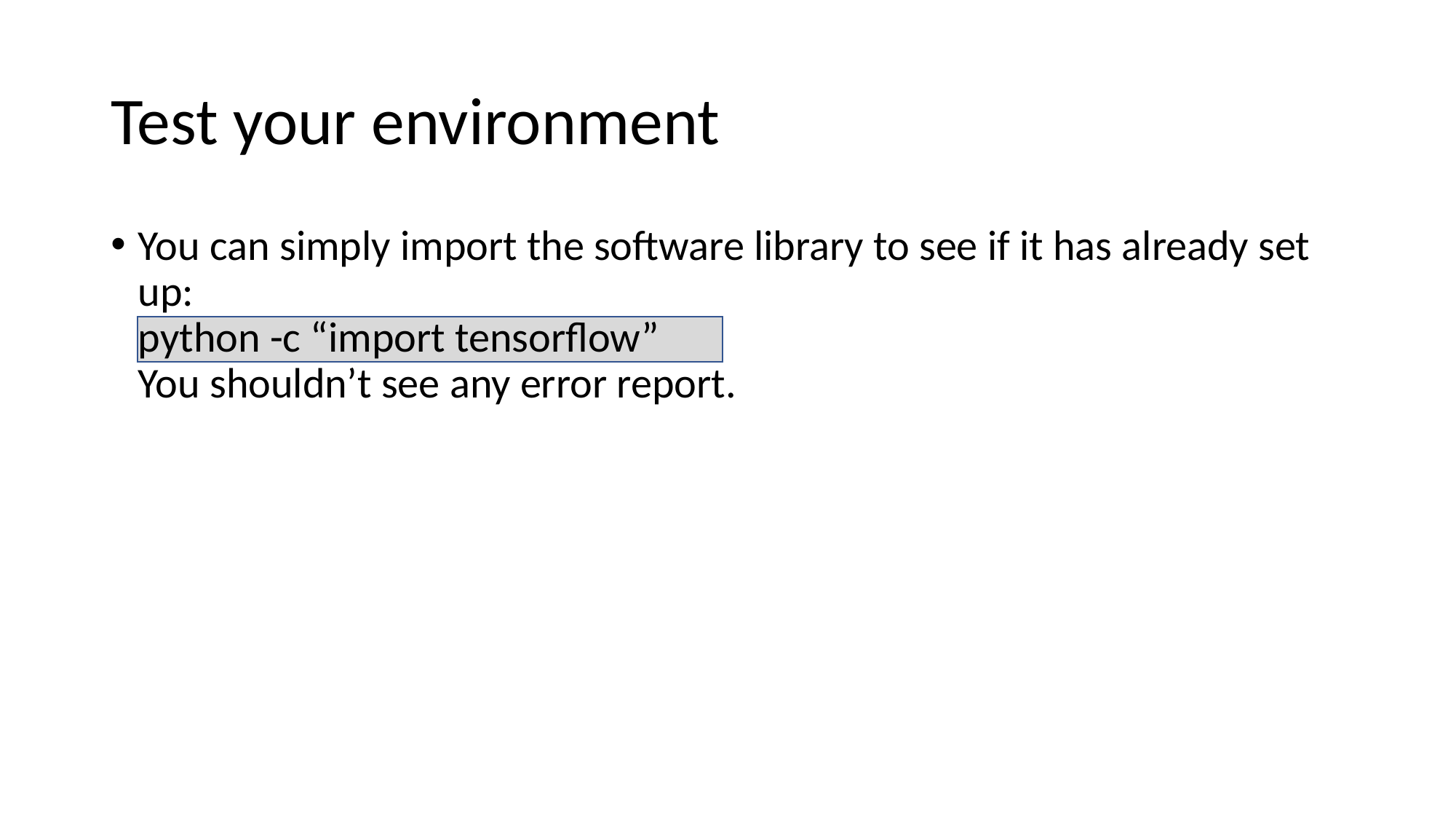

# Test your environment
You can simply import the software library to see if it has already set up:
python -c “import tensorflow”
You shouldn’t see any error report.